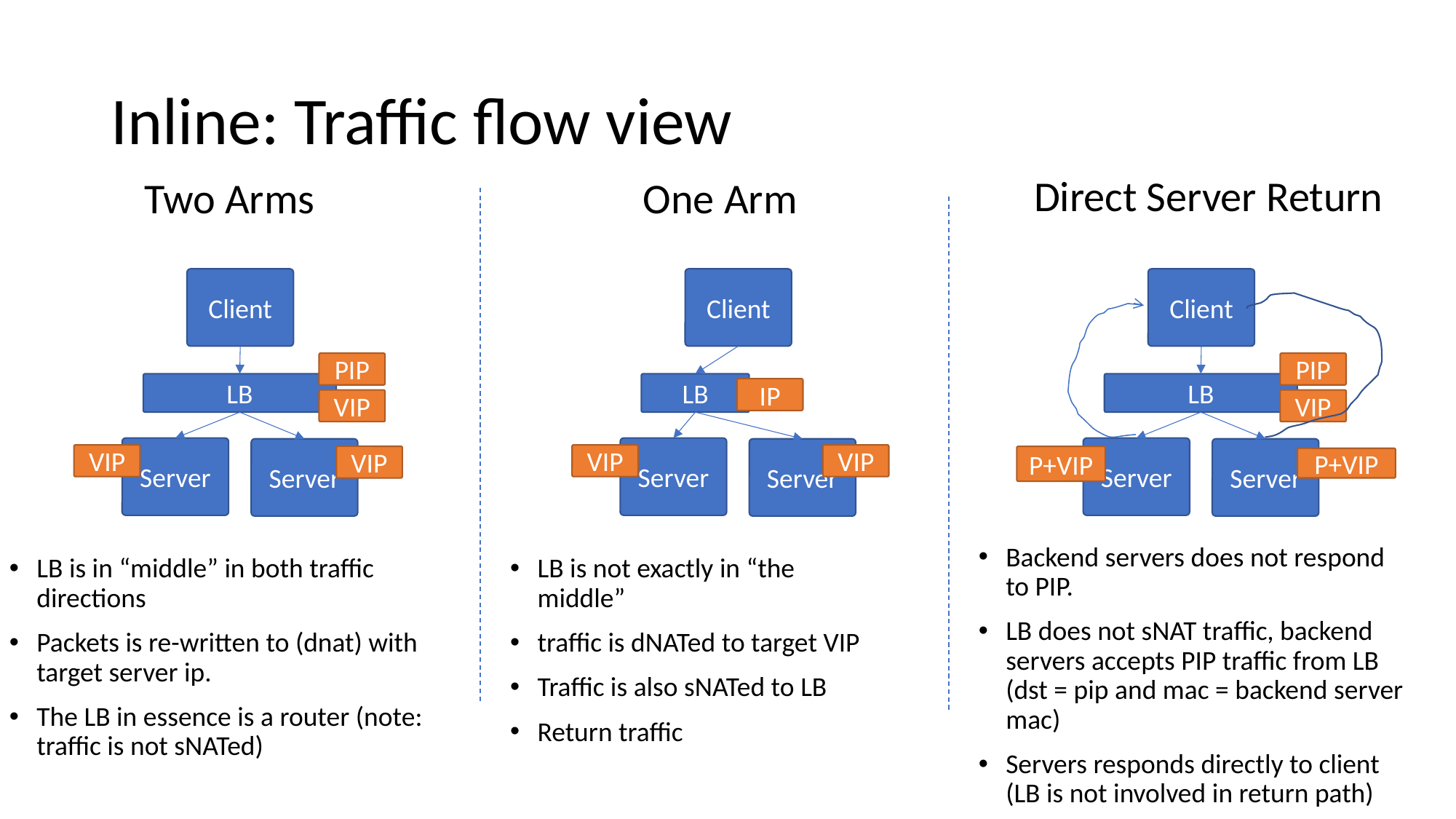

# Inline: Traffic flow view
Direct Server Return
Two Arms
One Arm
Client
Client
Client

PIP
PIP
LB
LB
LB
IP
VIP
VIP
Server
Server
Server
Server
Server
Server
VIP
VIP
VIP
VIP
P+VIP
P+VIP
Backend servers does not respond to PIP.
LB does not sNAT traffic, backend servers accepts PIP traffic from LB (dst = pip and mac = backend server mac)
Servers responds directly to client (LB is not involved in return path)

LB is in “middle” in both traffic directions
Packets is re-written to (dnat) with target server ip.
The LB in essence is a router (note: traffic is not sNATed)
LB is not exactly in “the middle”
traffic is dNATed to target VIP
Traffic is also sNATed to LB
Return traffic